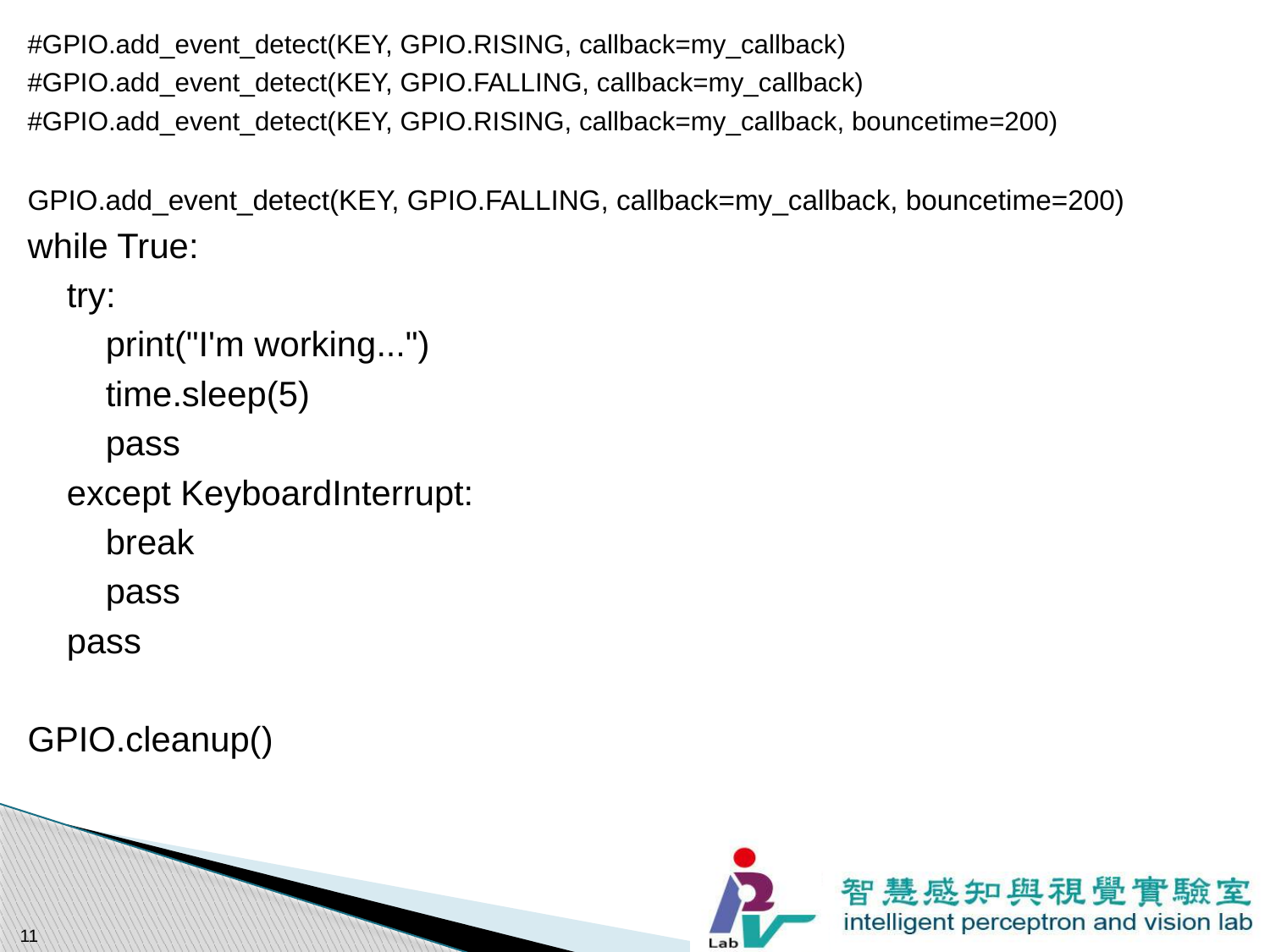

#GPIO.add_event_detect(KEY, GPIO.RISING, callback=my_callback)
#GPIO.add_event_detect(KEY, GPIO.FALLING, callback=my_callback)
#GPIO.add_event_detect(KEY, GPIO.RISING, callback=my_callback, bouncetime=200)

GPIO.add_event_detect(KEY, GPIO.FALLING, callback=my_callback, bouncetime=200)
while True:
    try:
        print("I'm working...")
        time.sleep(5)
        pass
    except KeyboardInterrupt:
        break
        pass
    pass

GPIO.cleanup()
11